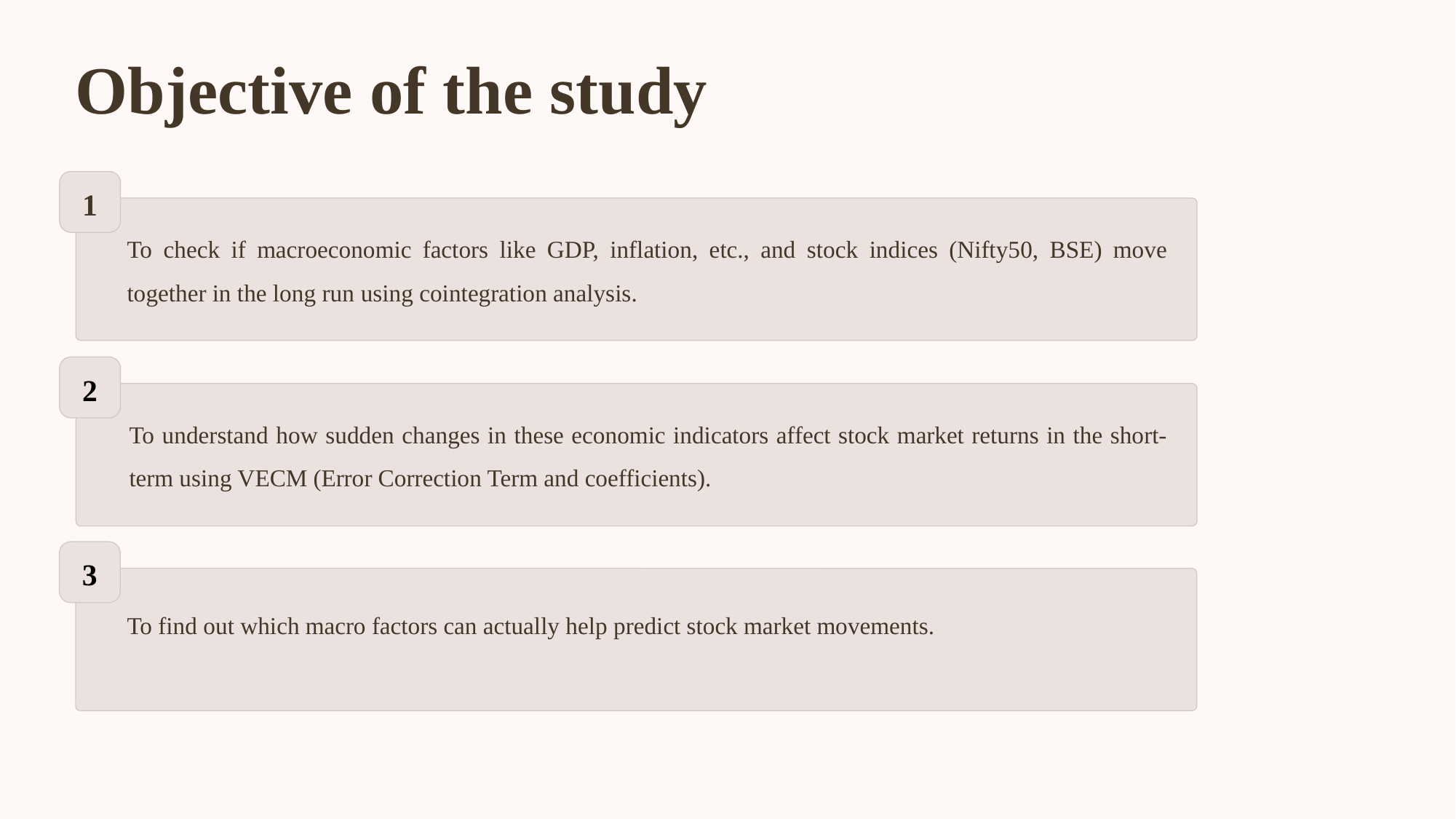

Objective of the study

1

To check if macroeconomic factors like GDP, inflation, etc., and stock indices (Nifty50, BSE) move together in the long run using cointegration analysis.

2

To understand how sudden changes in these economic indicators affect stock market returns in the short-term using VECM (Error Correction Term and coefficients).

3

To find out which macro factors can actually help predict stock market movements.